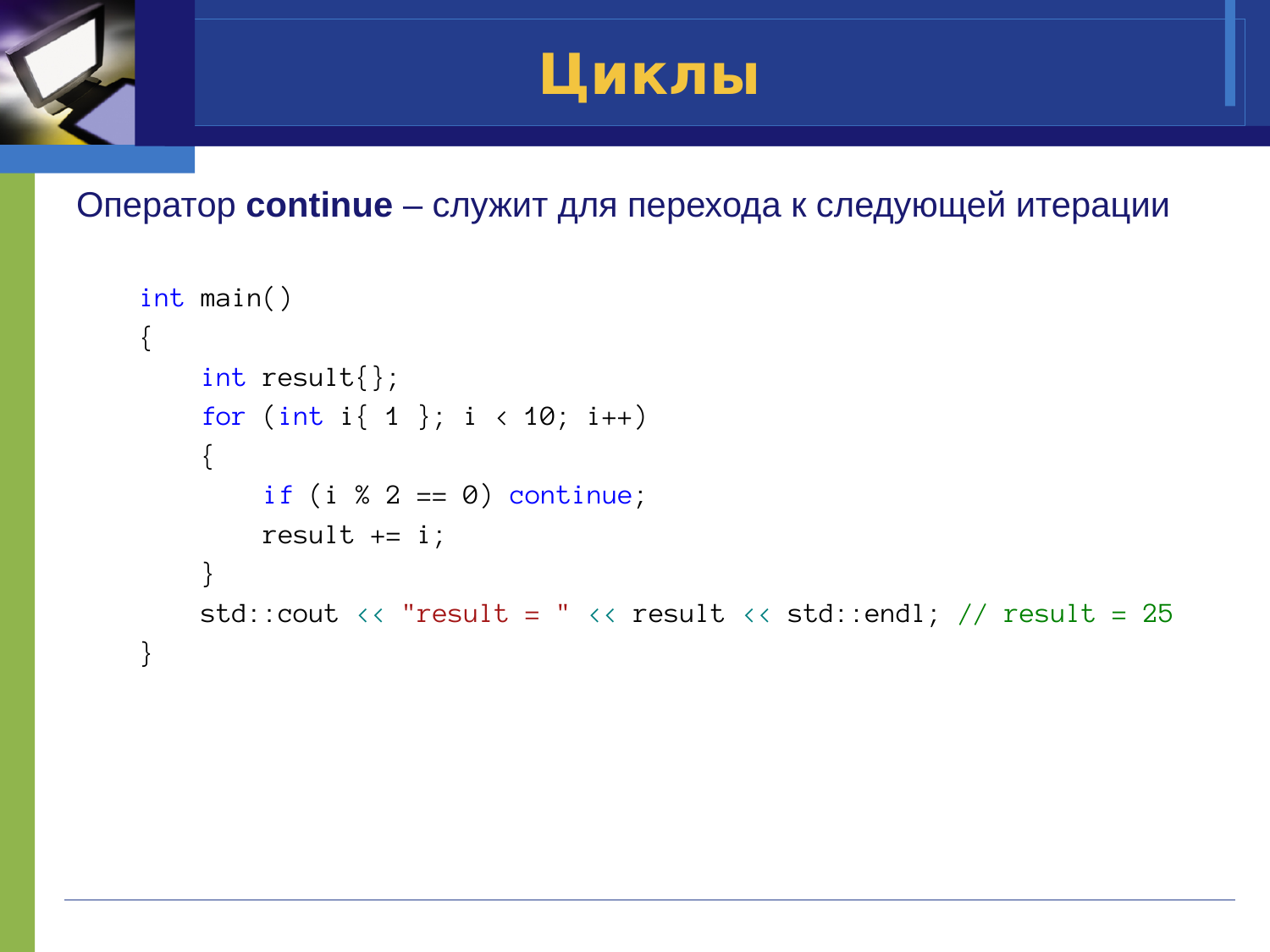

# Циклы
Оператор continue – служит для перехода к следующей итерации

int main()
{
    int result{};
    for (int i{ 1 }; i < 10; i++)
    {
        if (i % 2 == 0) continue;
        result += i;
    }
    std::cout << "result = " << result << std::endl; // result = 25
}